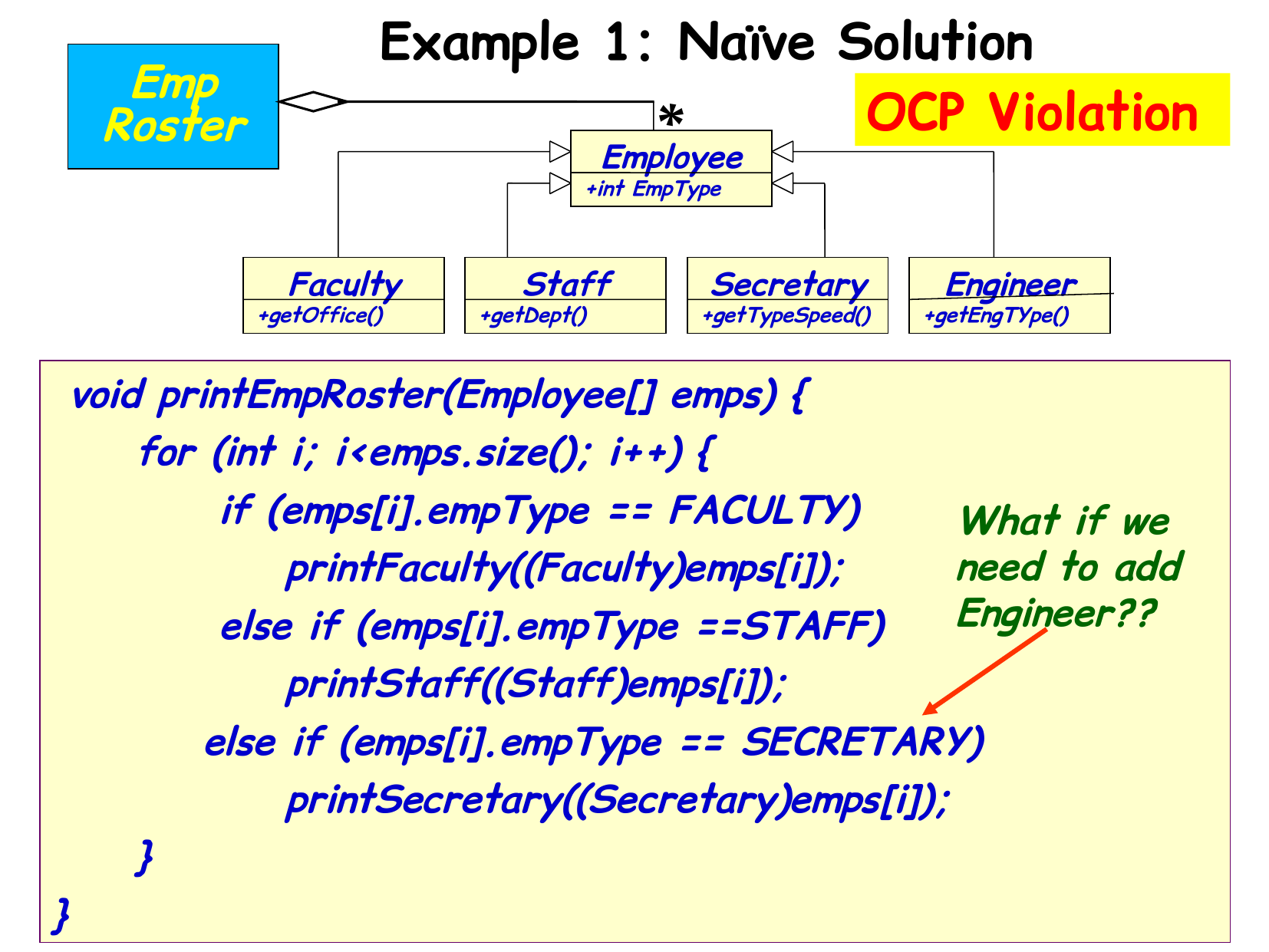

Example 1: Naïve Solution
Emp
Roster

OCP Violation
*

Employee
+int EmpType

Engineer
+getEngTYpe()

Faculty
+getOffice()
Staff
+getDept()
Secretary
+getTypeSpeed()

 void printEmpRoster(Employee[] emps) {
     for (int i; i<emps.size(); i++) {
          if (emps[i].empType == FACULTY)
              printFaculty((Faculty)emps[i]);
          else if (emps[i].empType ==STAFF)
              printStaff((Staff)emps[i]);
         else if (emps[i].empType == SECRETARY)
              printSecretary((Secretary)emps[i]);
     }
}
What if we need to add Engineer??